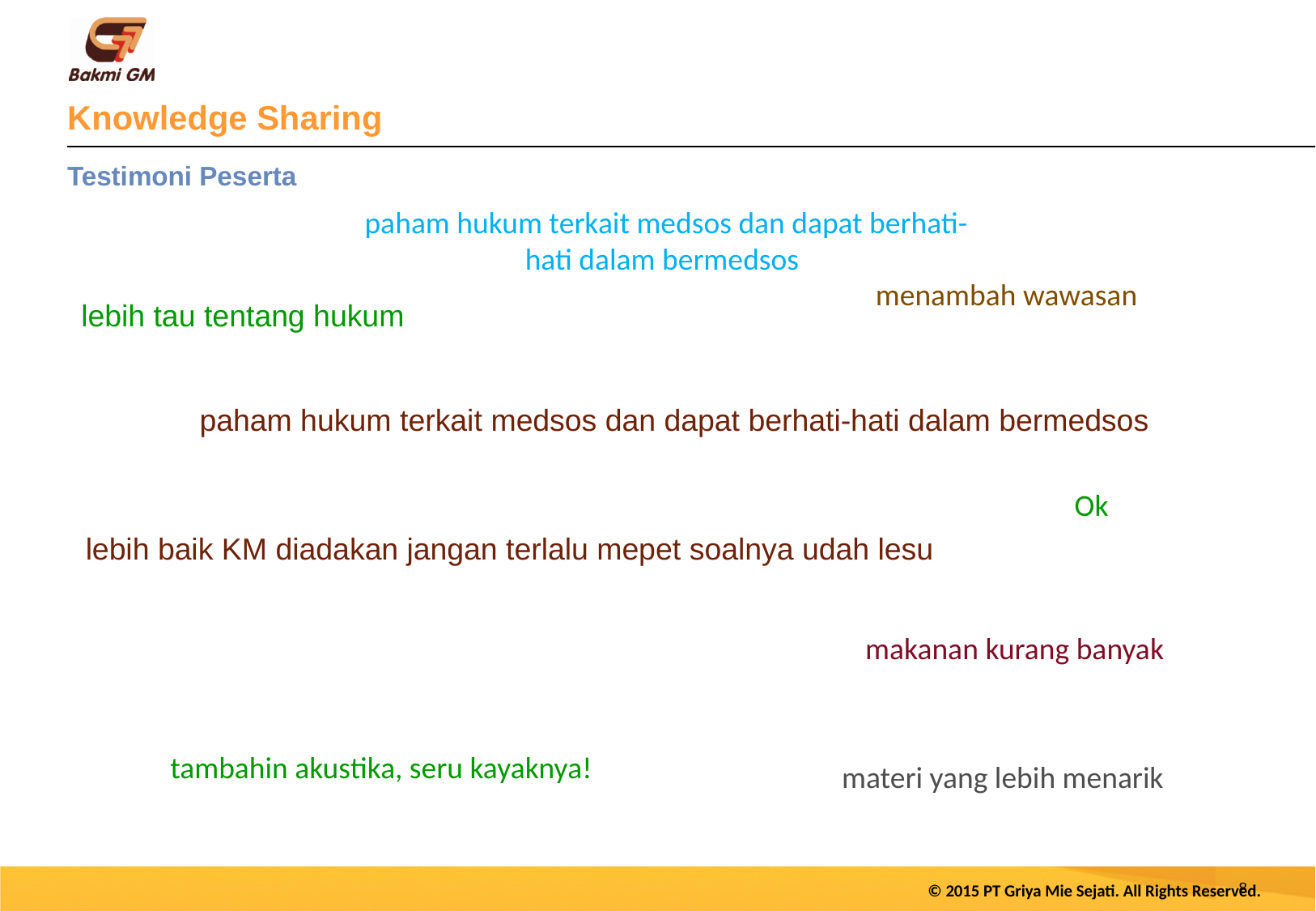

# Knowledge Sharing
Testimoni Peserta
paham hukum terkait medsos dan dapat berhati-hati dalam bermedsos
menambah wawasan
lebih tau tentang hukum
paham hukum terkait medsos dan dapat berhati-hati dalam bermedsos
Ok
lebih baik KM diadakan jangan terlalu mepet soalnya udah lesu
makanan kurang banyak
tambahin akustika, seru kayaknya!
materi yang lebih menarik